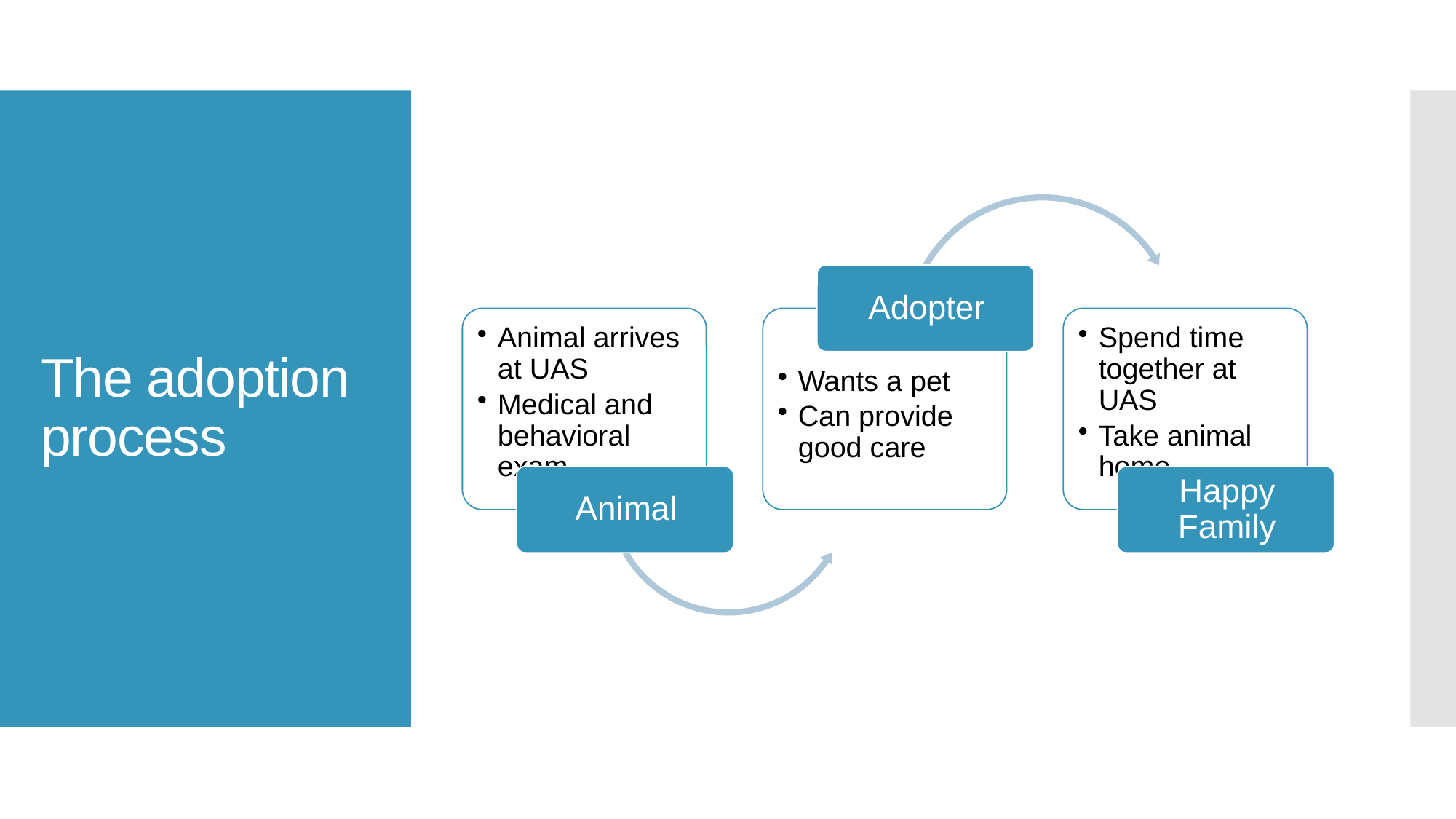

Animal arrives at UAS
Medical and behavioral exam
Animal
Wants a pet
Can provide good care
Adopter
Spend time together at UAS
Take animal home
Happy Family
# The adoption process